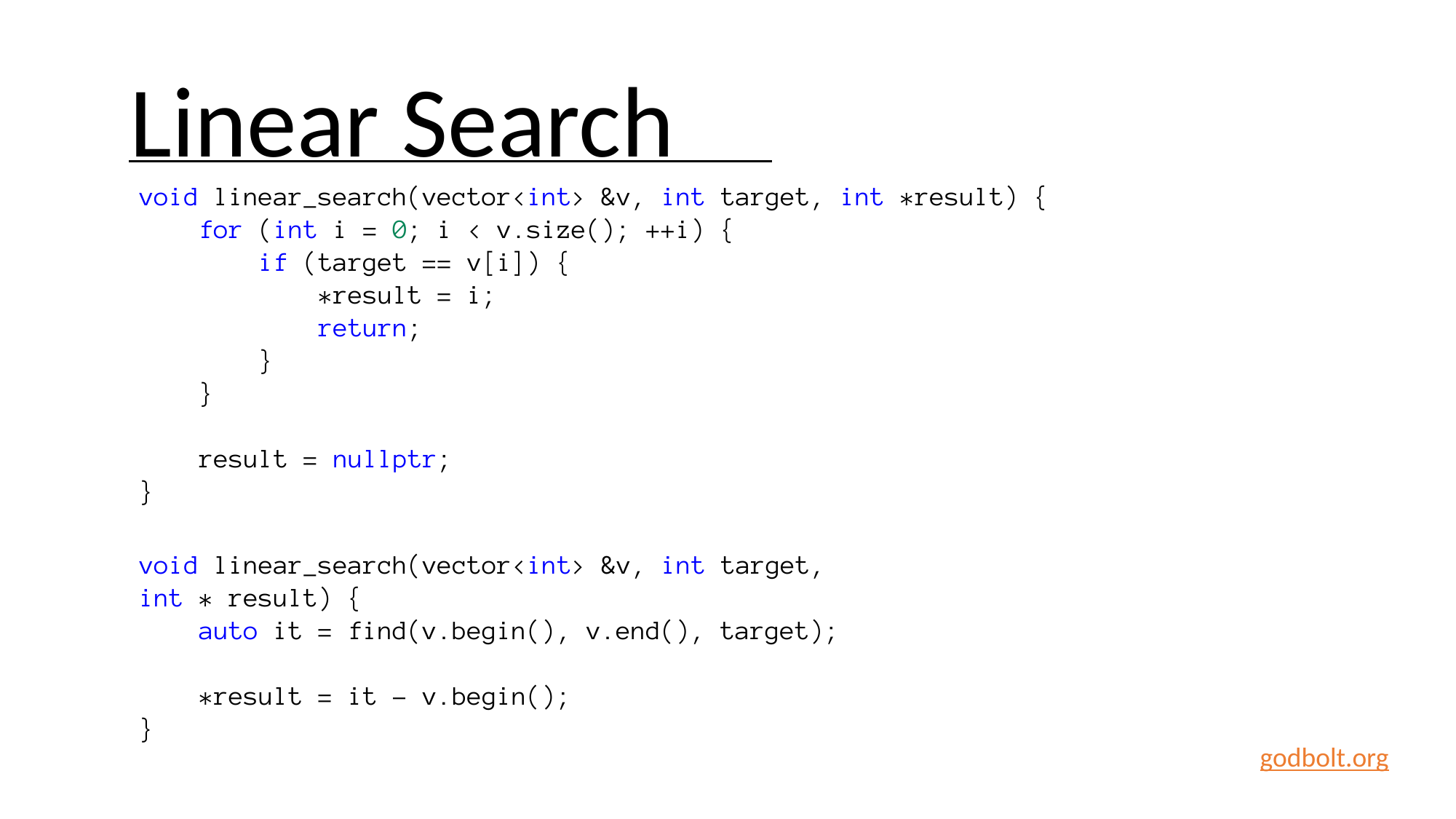

Linear Search
void linear_search(vector<int> &v, int target, int *result) {
    for (int i = 0; i < v.size(); ++i) {
        if (target == v[i]) {
            *result = i;
            return;
        }
    }
    result = nullptr;
}
void linear_search(vector<int> &v, int target, int * result) {
    auto it = find(v.begin(), v.end(), target);
    *result = it - v.begin();
}
godbolt.org